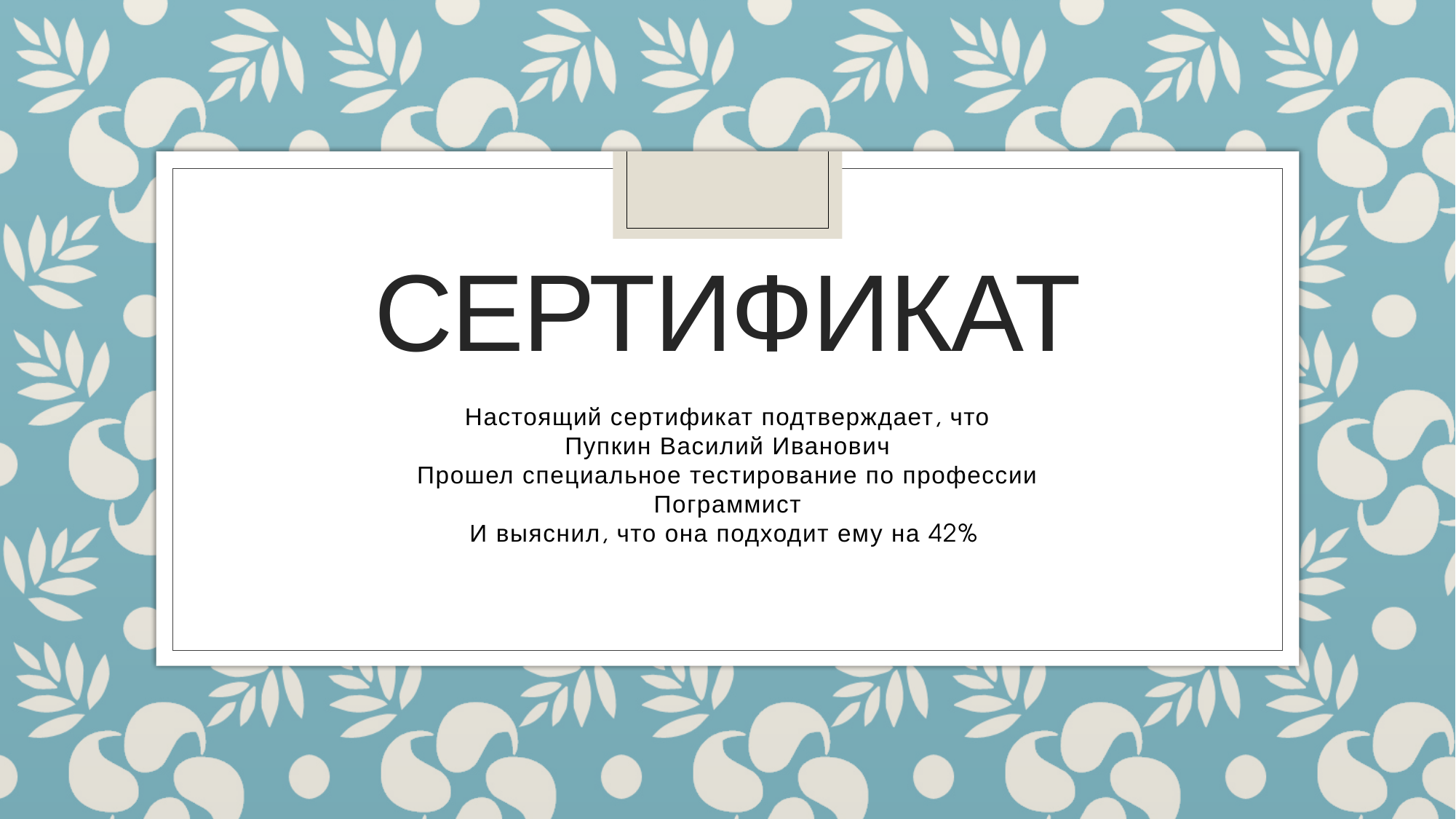

# Сертификат
Настоящий сертификат подтверждает, что
Пупкин Василий Иванович
Прошел специальное тестирование по профессии
Пограммист
И выяснил, что она подходит ему на 42%